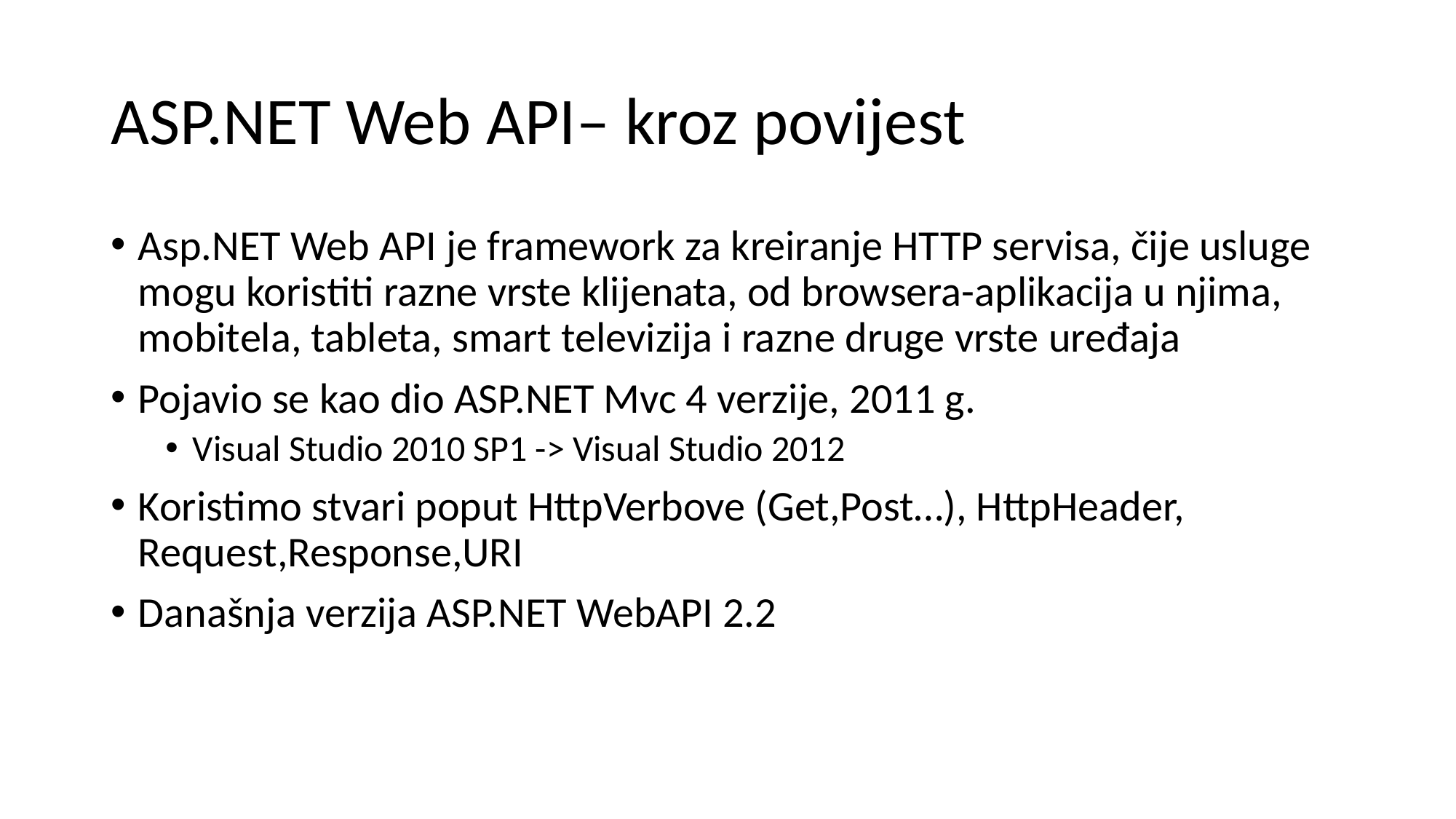

# ASP.NET Web API– kroz povijest
Asp.NET Web API je framework za kreiranje HTTP servisa, čije usluge mogu koristiti razne vrste klijenata, od browsera-aplikacija u njima, mobitela, tableta, smart televizija i razne druge vrste uređaja
Pojavio se kao dio ASP.NET Mvc 4 verzije, 2011 g.
Visual Studio 2010 SP1 -> Visual Studio 2012
Koristimo stvari poput HttpVerbove (Get,Post…), HttpHeader, Request,Response,URI
Današnja verzija ASP.NET WebAPI 2.2